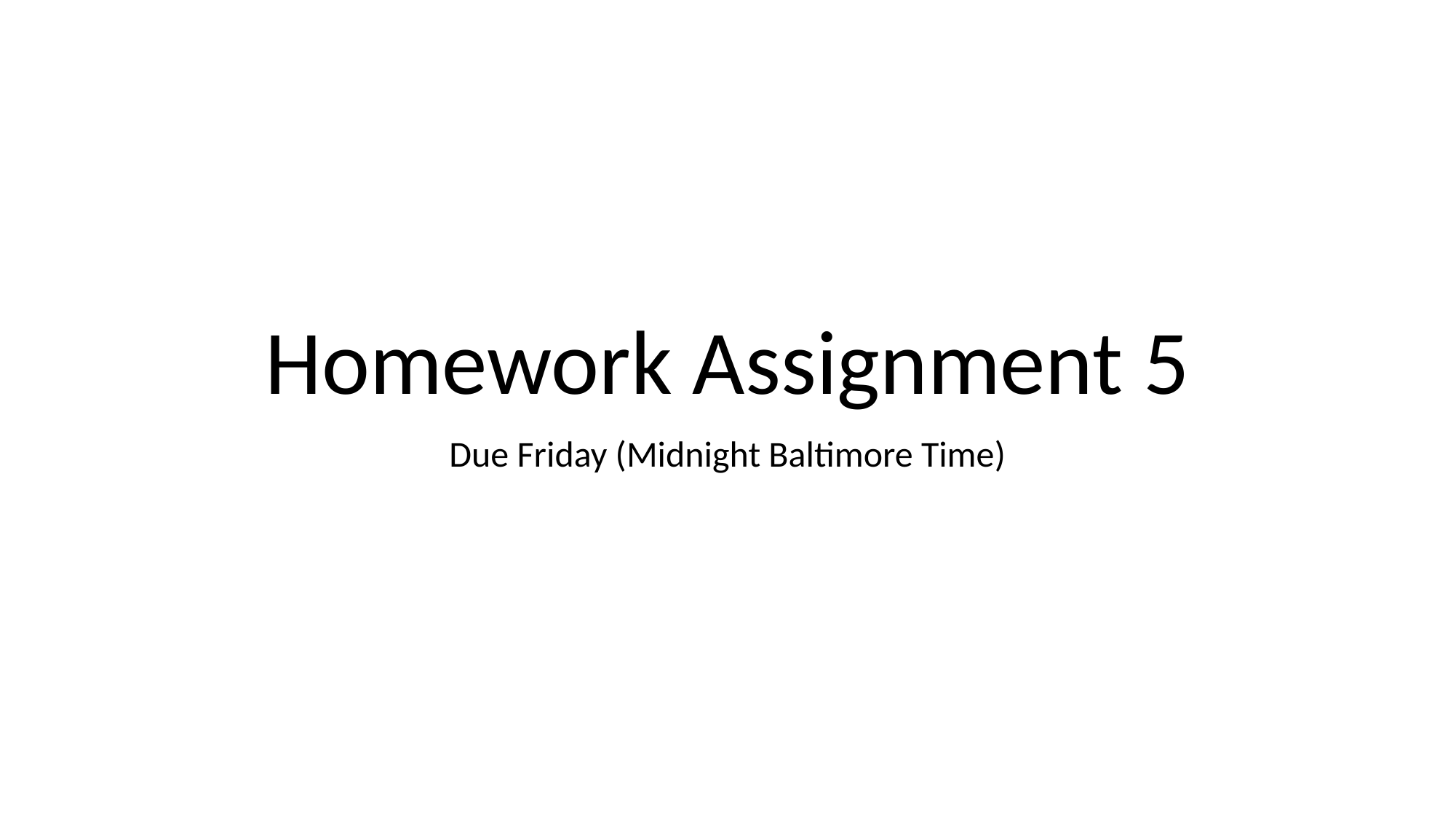

# Homework Assignment 5
Due Friday (Midnight Baltimore Time)